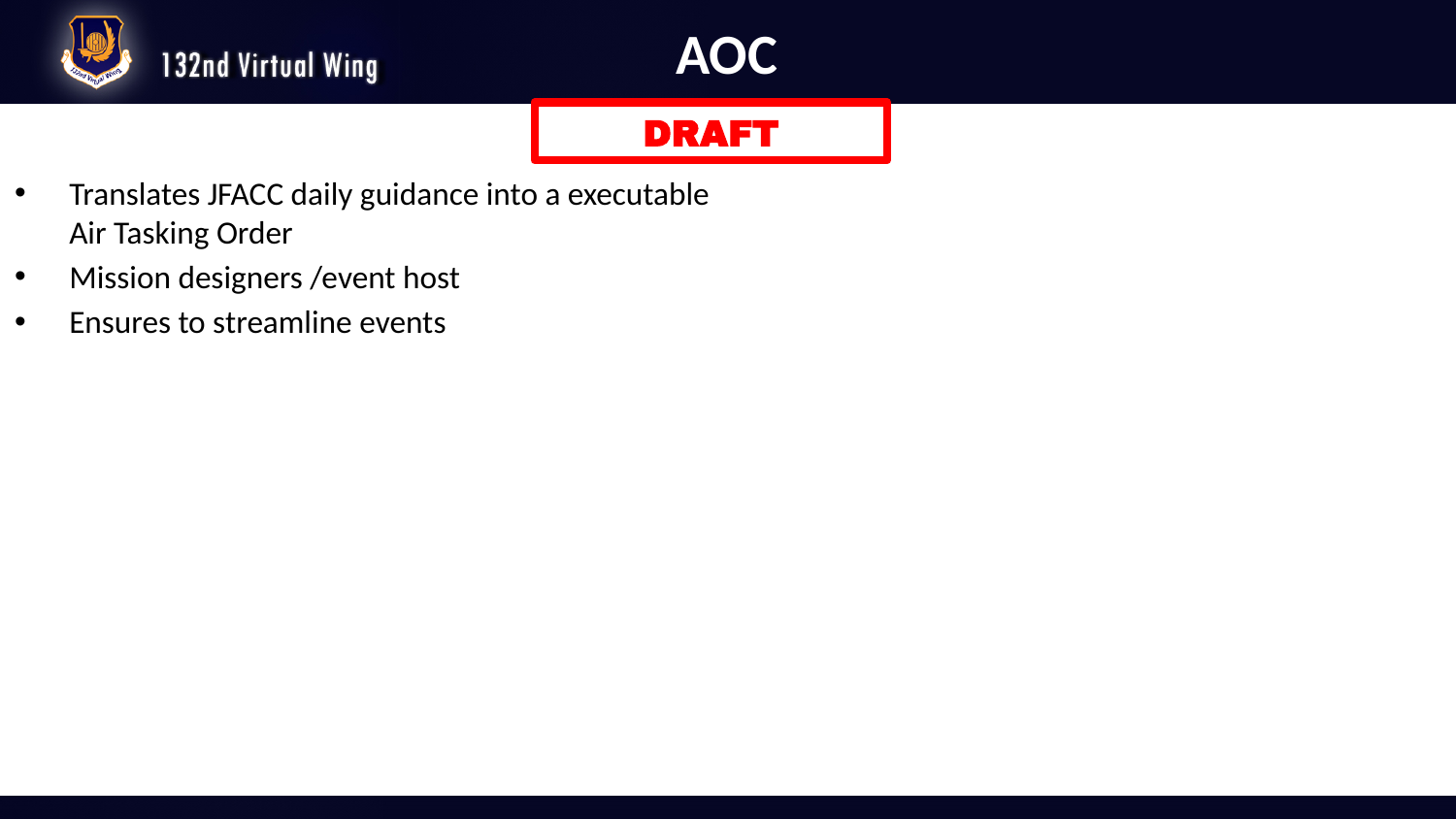

# AOC
DRAFT
Translates JFACC daily guidance into a executable Air Tasking Order
Mission designers /event host
Ensures to streamline events